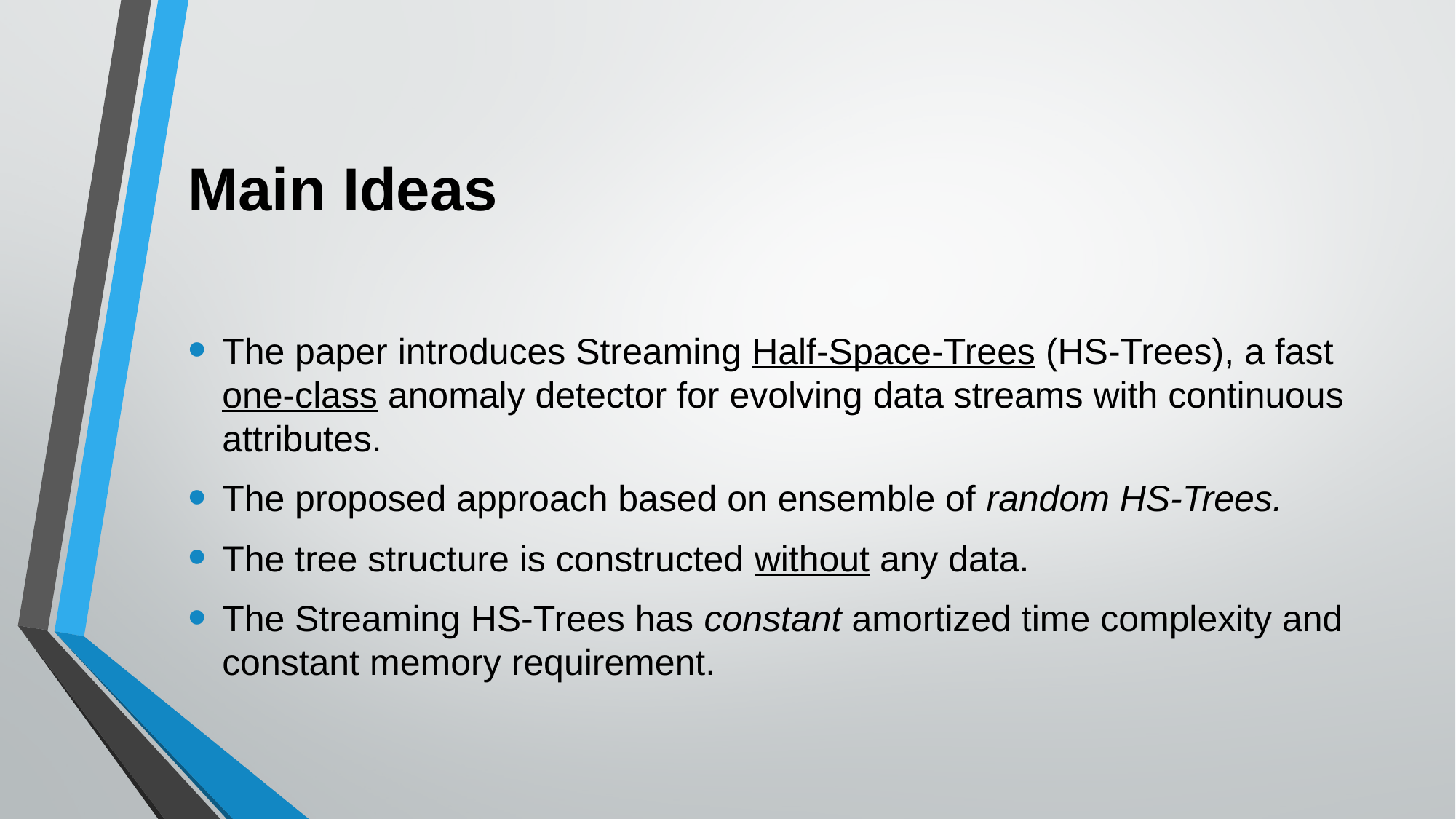

# Main Ideas
The paper introduces Streaming Half-Space-Trees (HS-Trees), a fast one-class anomaly detector for evolving data streams with continuous attributes.
The proposed approach based on ensemble of random HS-Trees.
The tree structure is constructed without any data.
The Streaming HS-Trees has constant amortized time complexity and constant memory requirement.